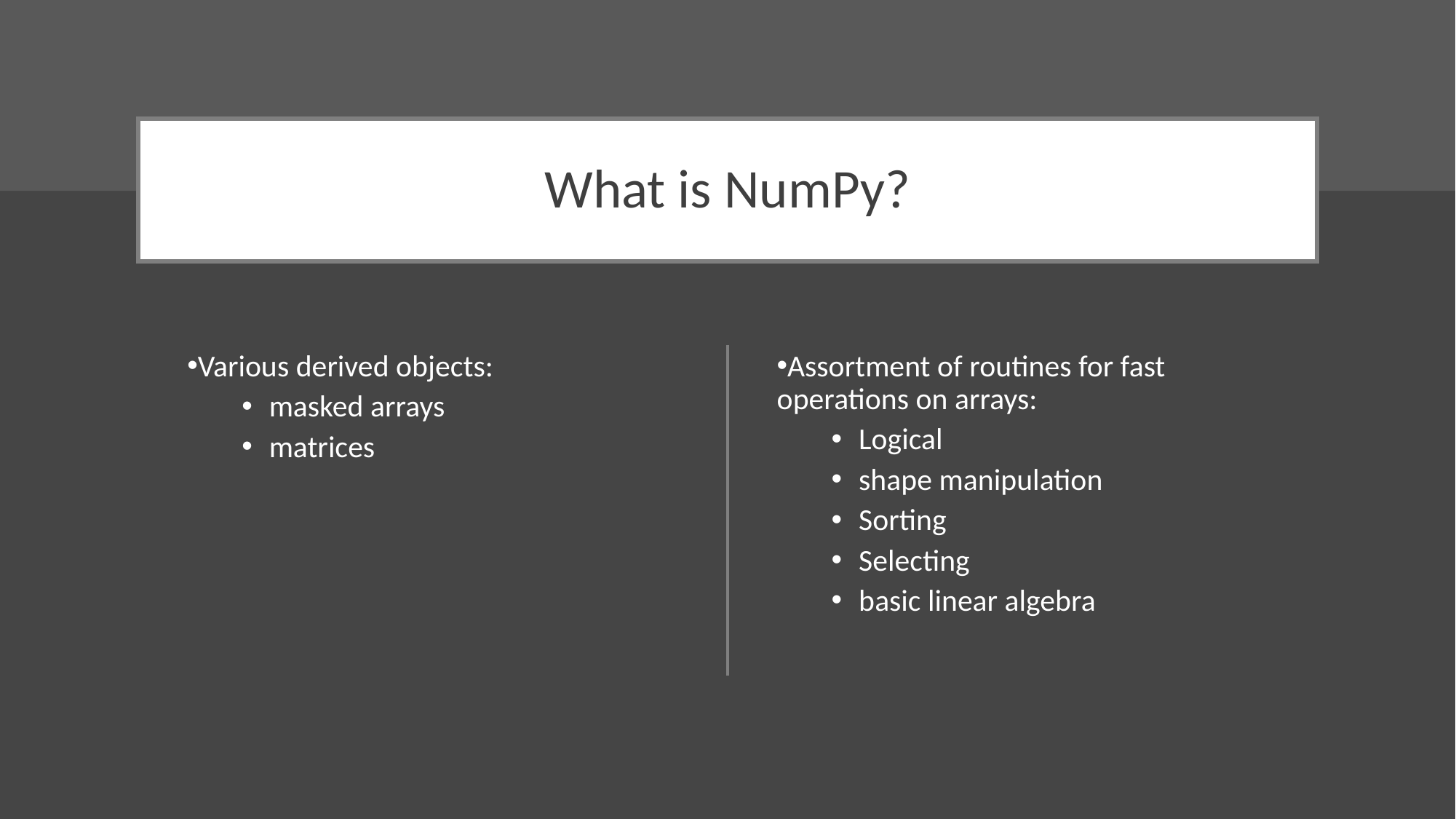

# What is NumPy?
Various derived objects:
masked arrays
matrices

Assortment of routines for fast operations on arrays:
Logical
shape manipulation
Sorting
Selecting
basic linear algebra